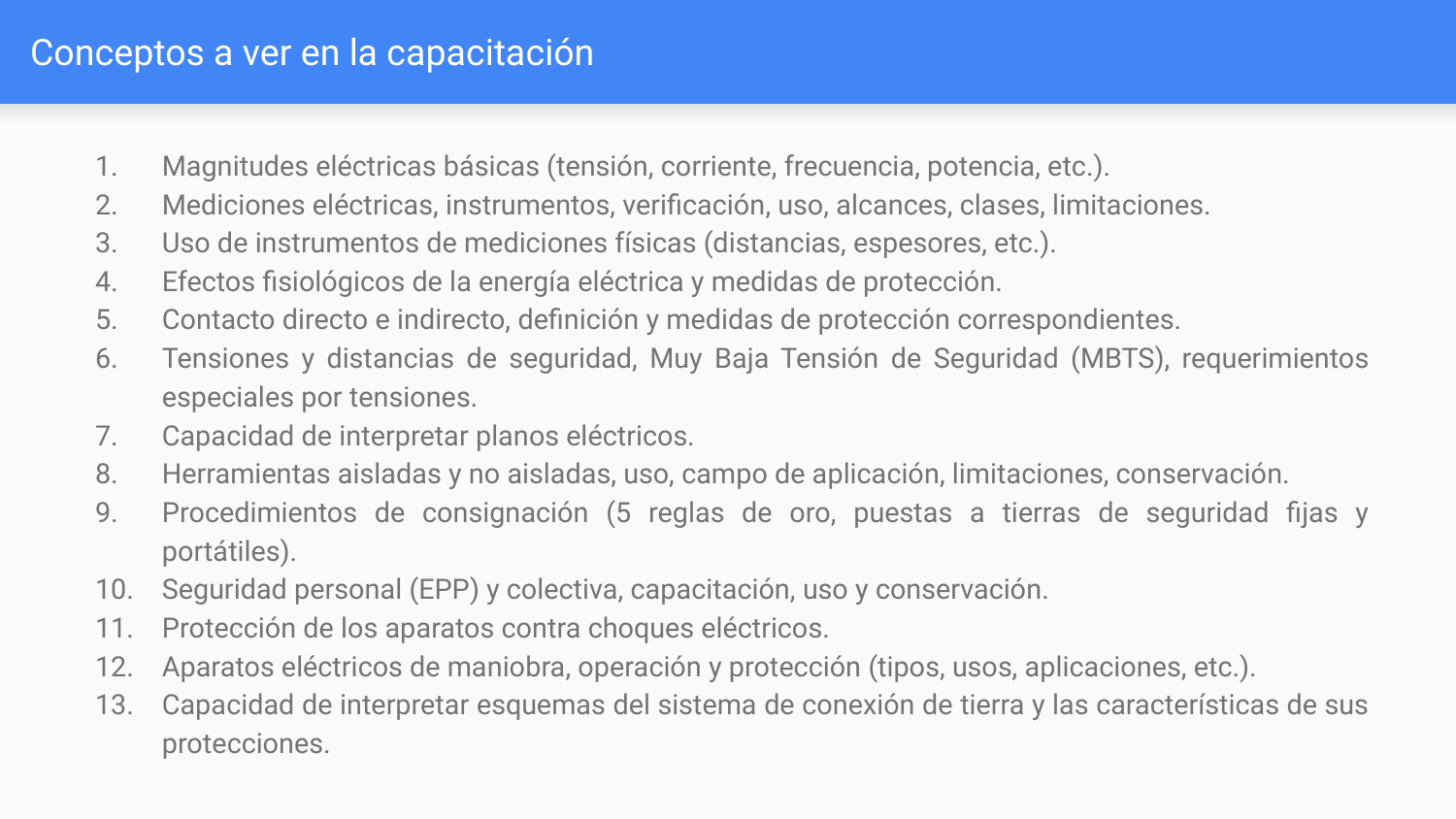

# Conceptos a ver en la capacitación
Magnitudes eléctricas básicas (tensión, corriente, frecuencia, potencia, etc.).
Mediciones eléctricas, instrumentos, verificación, uso, alcances, clases, limitaciones.
Uso de instrumentos de mediciones físicas (distancias, espesores, etc.).
Efectos fisiológicos de la energía eléctrica y medidas de protección.
Contacto directo e indirecto, definición y medidas de protección correspondientes.
Tensiones y distancias de seguridad, Muy Baja Tensión de Seguridad (MBTS), requerimientos especiales por tensiones.
Capacidad de interpretar planos eléctricos.
Herramientas aisladas y no aisladas, uso, campo de aplicación, limitaciones, conservación.
Procedimientos de consignación (5 reglas de oro, puestas a tierras de seguridad fijas y portátiles).
Seguridad personal (EPP) y colectiva, capacitación, uso y conservación.
Protección de los aparatos contra choques eléctricos.
Aparatos eléctricos de maniobra, operación y protección (tipos, usos, aplicaciones, etc.).
Capacidad de interpretar esquemas del sistema de conexión de tierra y las características de sus protecciones.